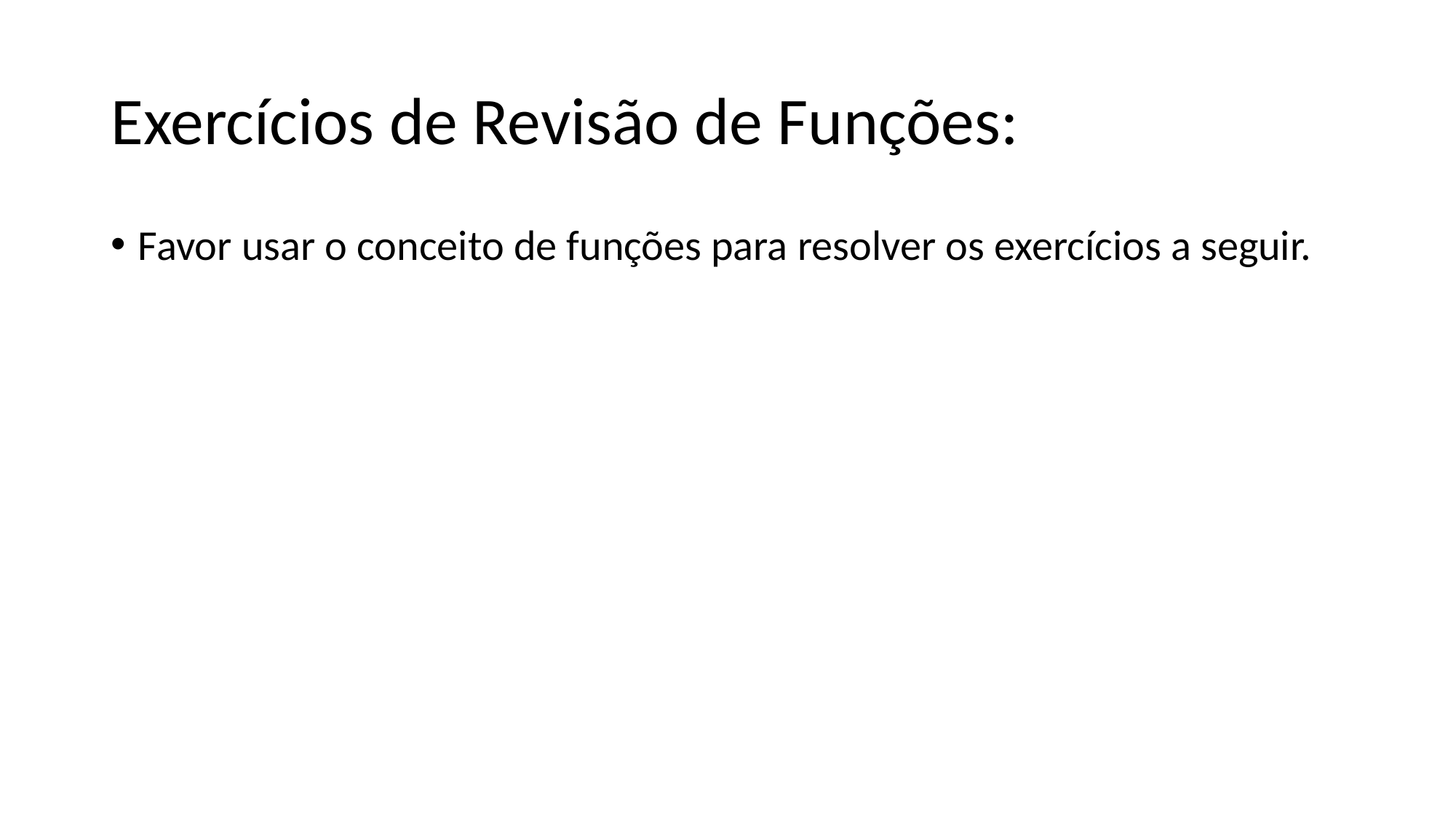

# Exercícios de Revisão de Funções:
Favor usar o conceito de funções para resolver os exercícios a seguir.